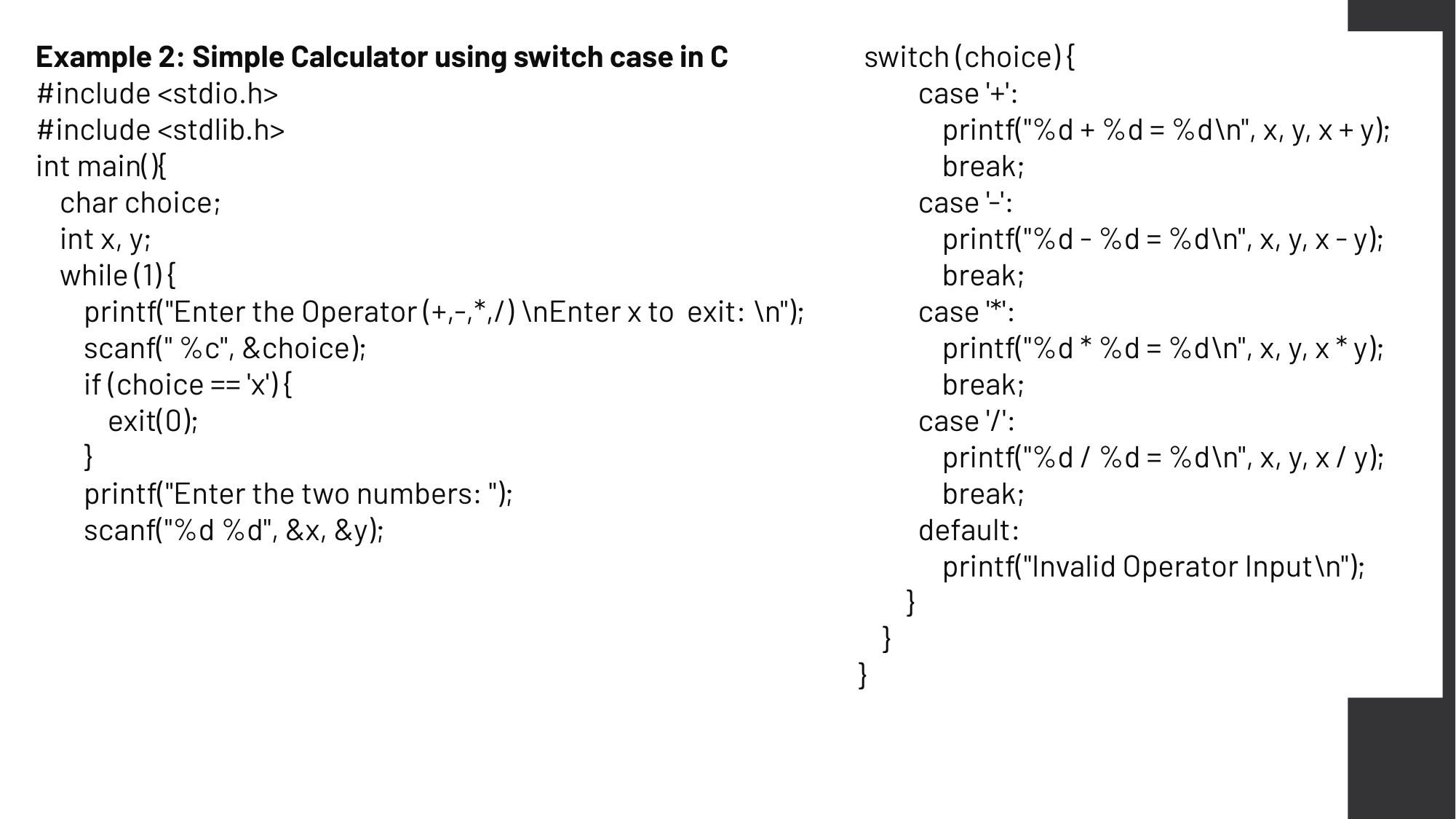

Example 2: Simple Calculator using switch case in C
#include <stdio.h>
#include <stdlib.h>
int main(){
    char choice;
    int x, y;
    while (1) {
        printf("Enter the Operator (+,-,*,/) \nEnter x to  exit: \n");
        scanf(" %c", &choice);
        if (choice == 'x') {
            exit(0);
        }
        printf("Enter the two numbers: ");
        scanf("%d %d", &x, &y);
 switch (choice) {
          case '+':
              printf("%d + %d = %d\n", x, y, x + y);
              break;
          case '-':
              printf("%d - %d = %d\n", x, y, x - y);
              break;
          case '*':
              printf("%d * %d = %d\n", x, y, x * y);
              break;
          case '/':
              printf("%d / %d = %d\n", x, y, x / y);
              break;
          default:
              printf("Invalid Operator Input\n");
        }
    }
}